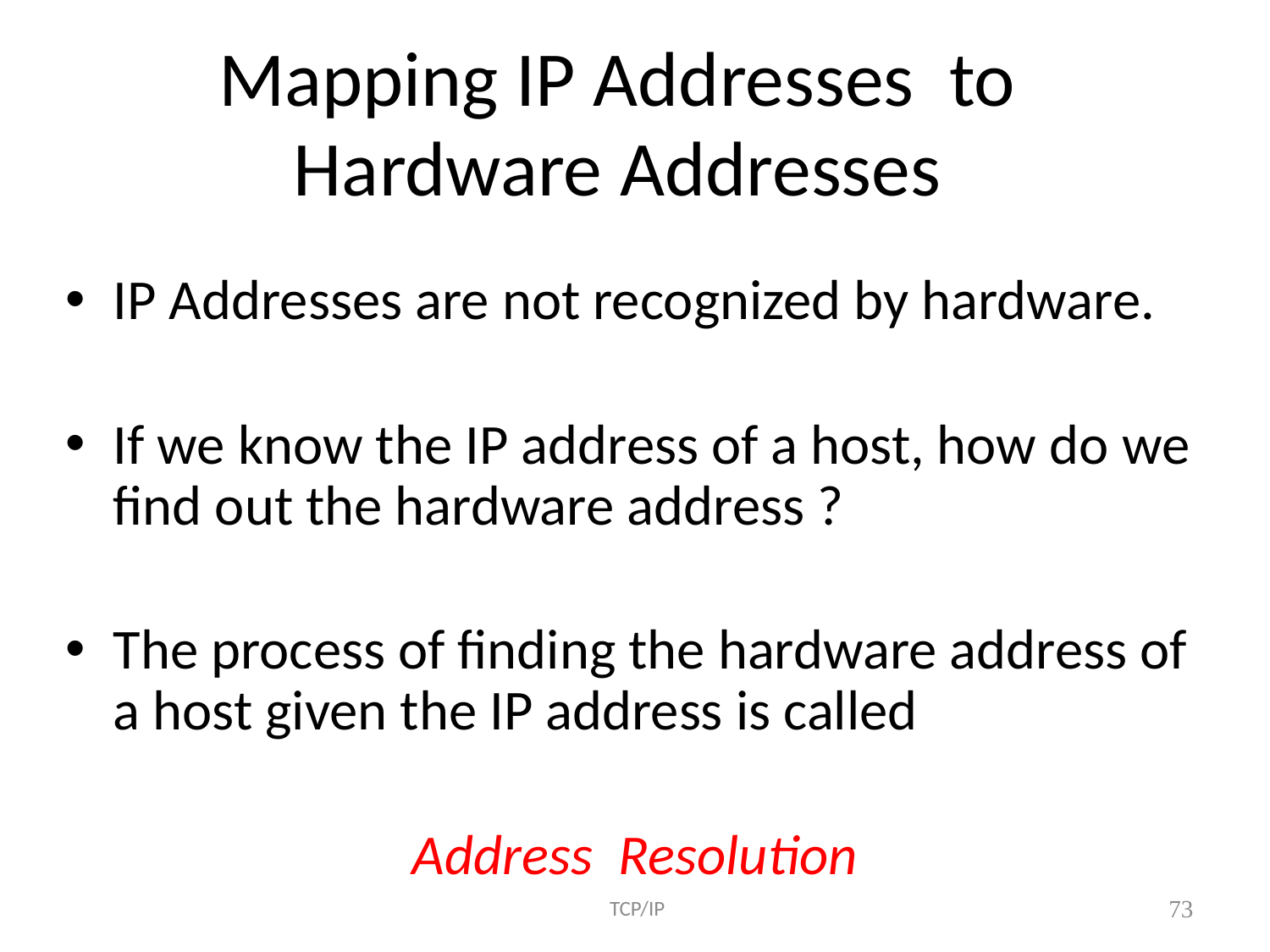

# Mapping IP Addresses  to Hardware Addresses
IP Addresses are not recognized by hardware.

If we know the IP address of a host, how do we find out the hardware address ?

The process of finding the hardware address of a host given the IP address is called

Address  Resolution
 TCP/IP
73